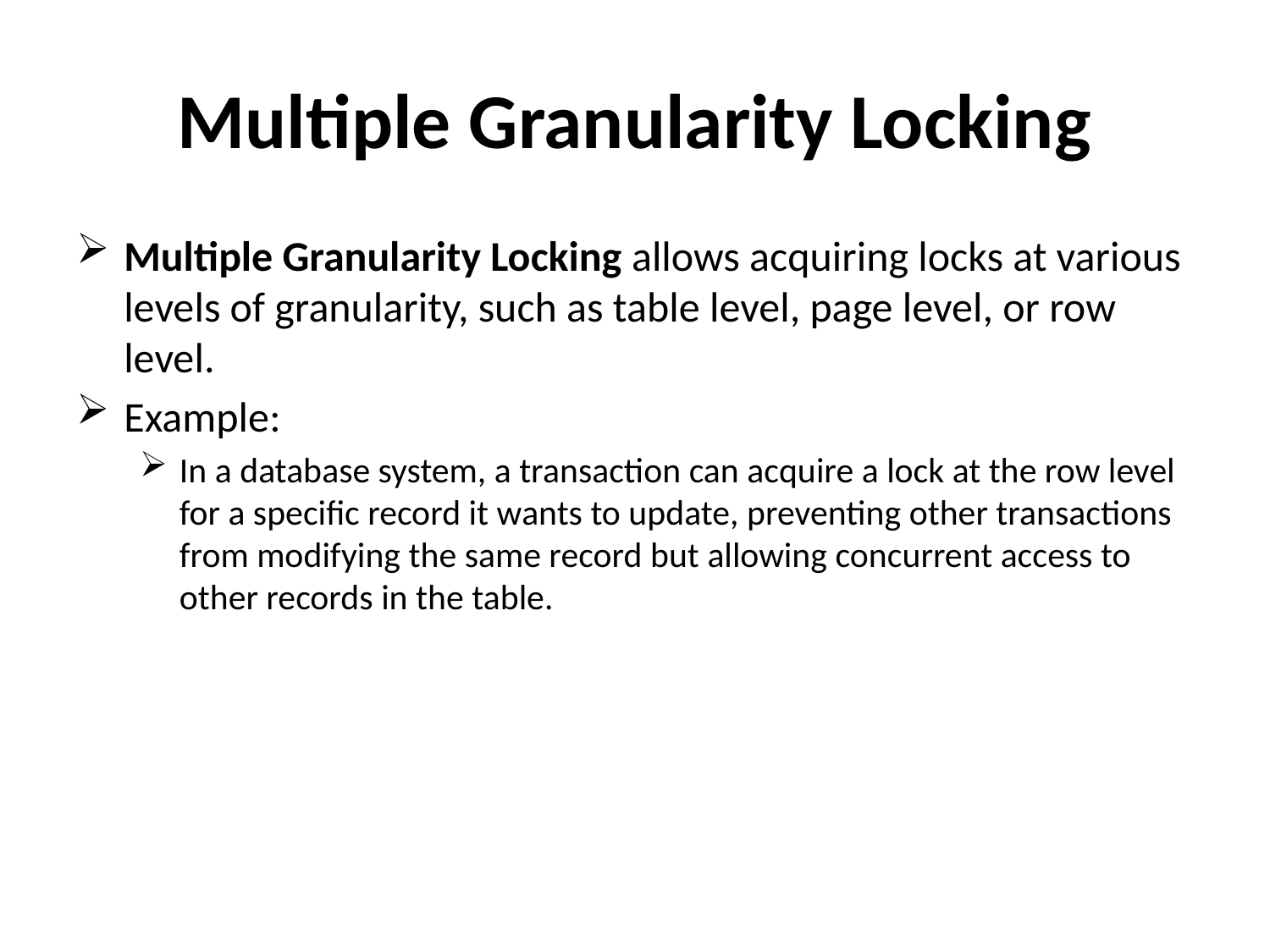

# Multiple Granularity Locking
Multiple Granularity Locking allows acquiring locks at various levels of granularity, such as table level, page level, or row level.
Example:
In a database system, a transaction can acquire a lock at the row level for a specific record it wants to update, preventing other transactions from modifying the same record but allowing concurrent access to other records in the table.